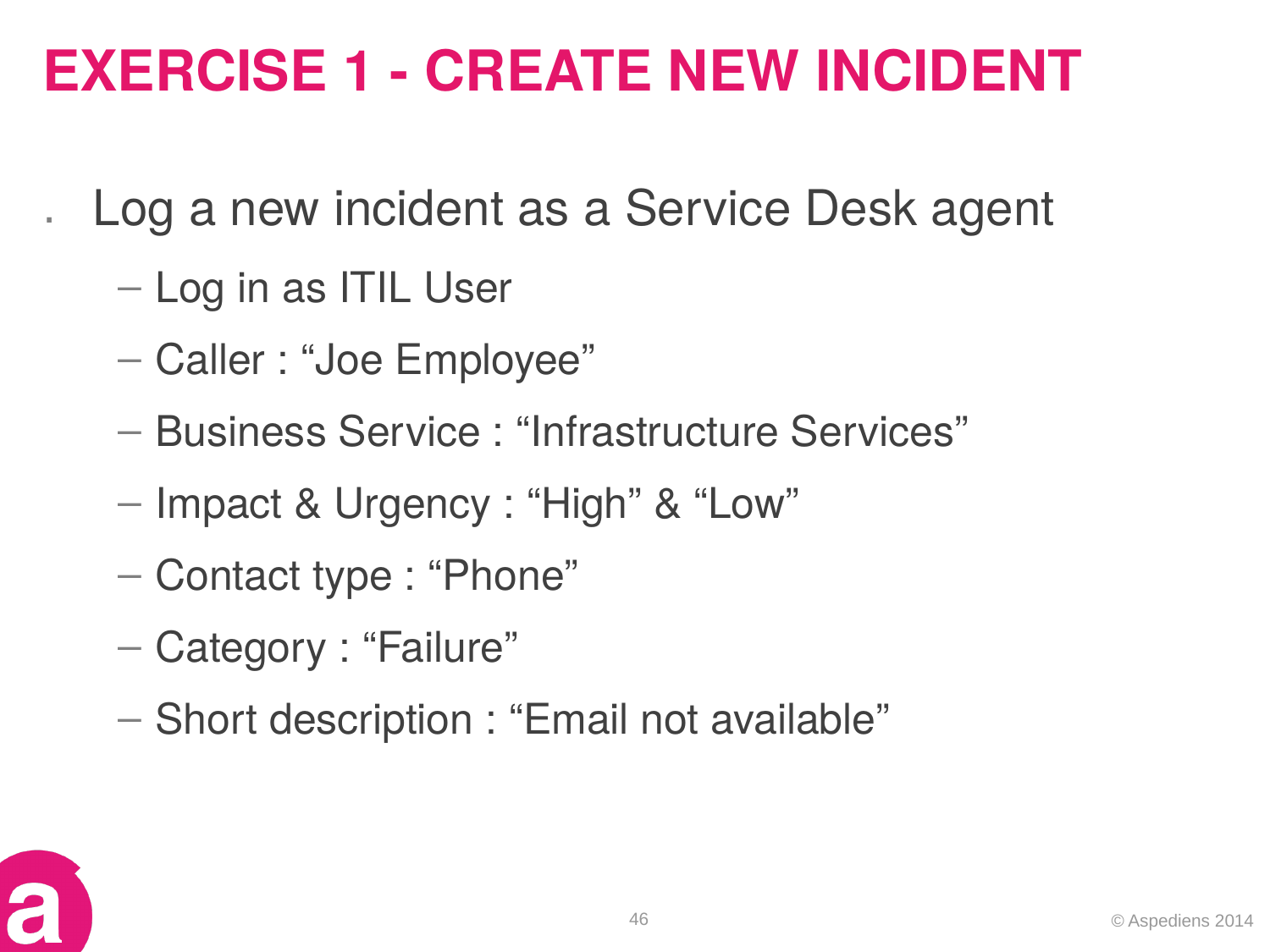

# Exercise 1 - Create new incident
Log a new incident as a Service Desk agent
Log in as ITIL User
Caller : “Joe Employee”
Business Service : “Infrastructure Services”
Impact & Urgency : “High” & “Low”
Contact type : “Phone”
Category : “Failure”
Short description : “Email not available”